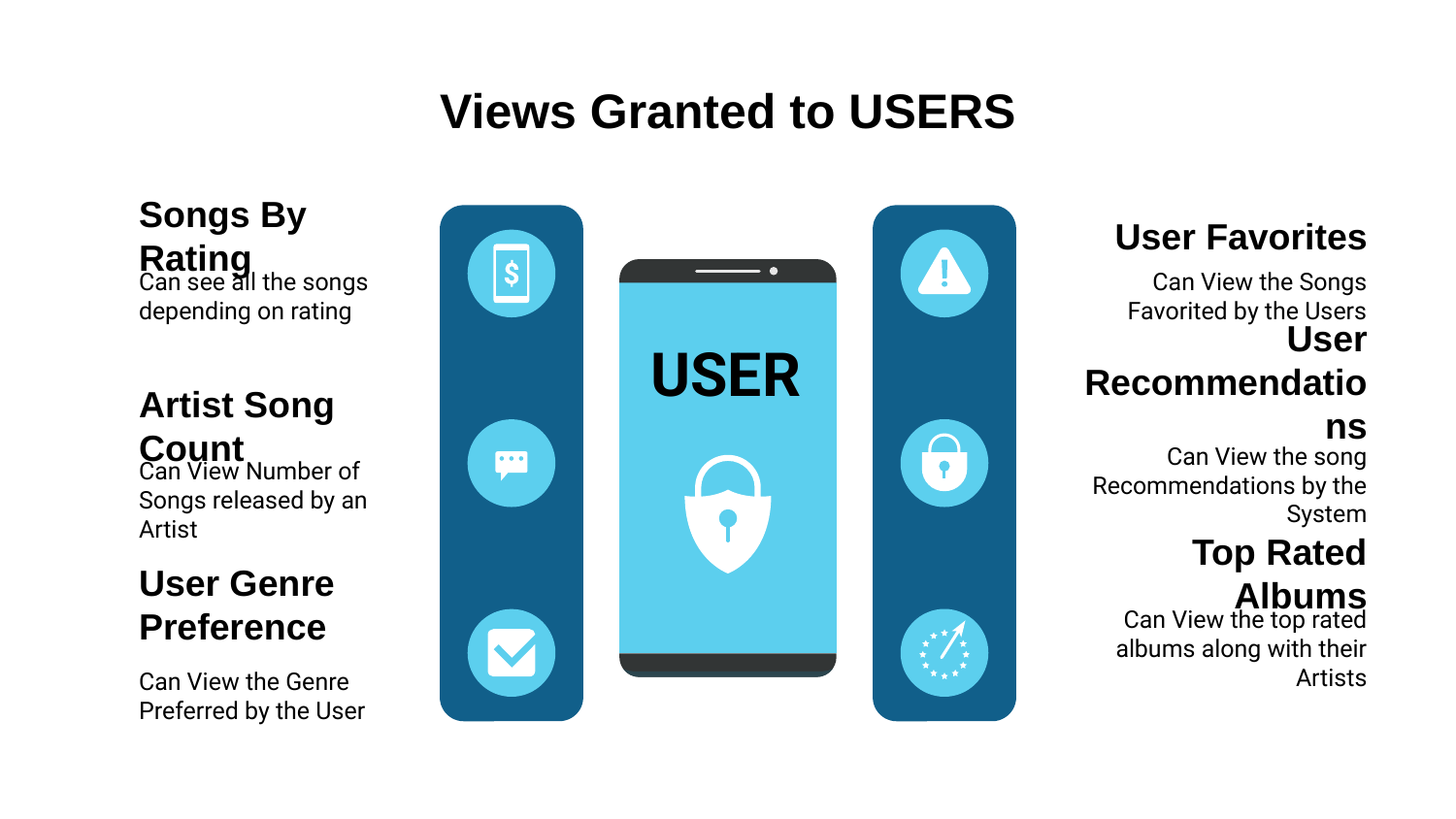

# Views Granted to USERS

Songs By Rating
Can see all the songs depending on rating
User Favorites
Can View the Songs Favorited by the Users

USER
User Recommendations

Can View the song Recommendations by the System
Artist Song Count
Can View Number of Songs released by an Artist

Top Rated Albums
Can View the top rated albums along with their Artists
User Genre Preference
Can View the Genre Preferred by the User